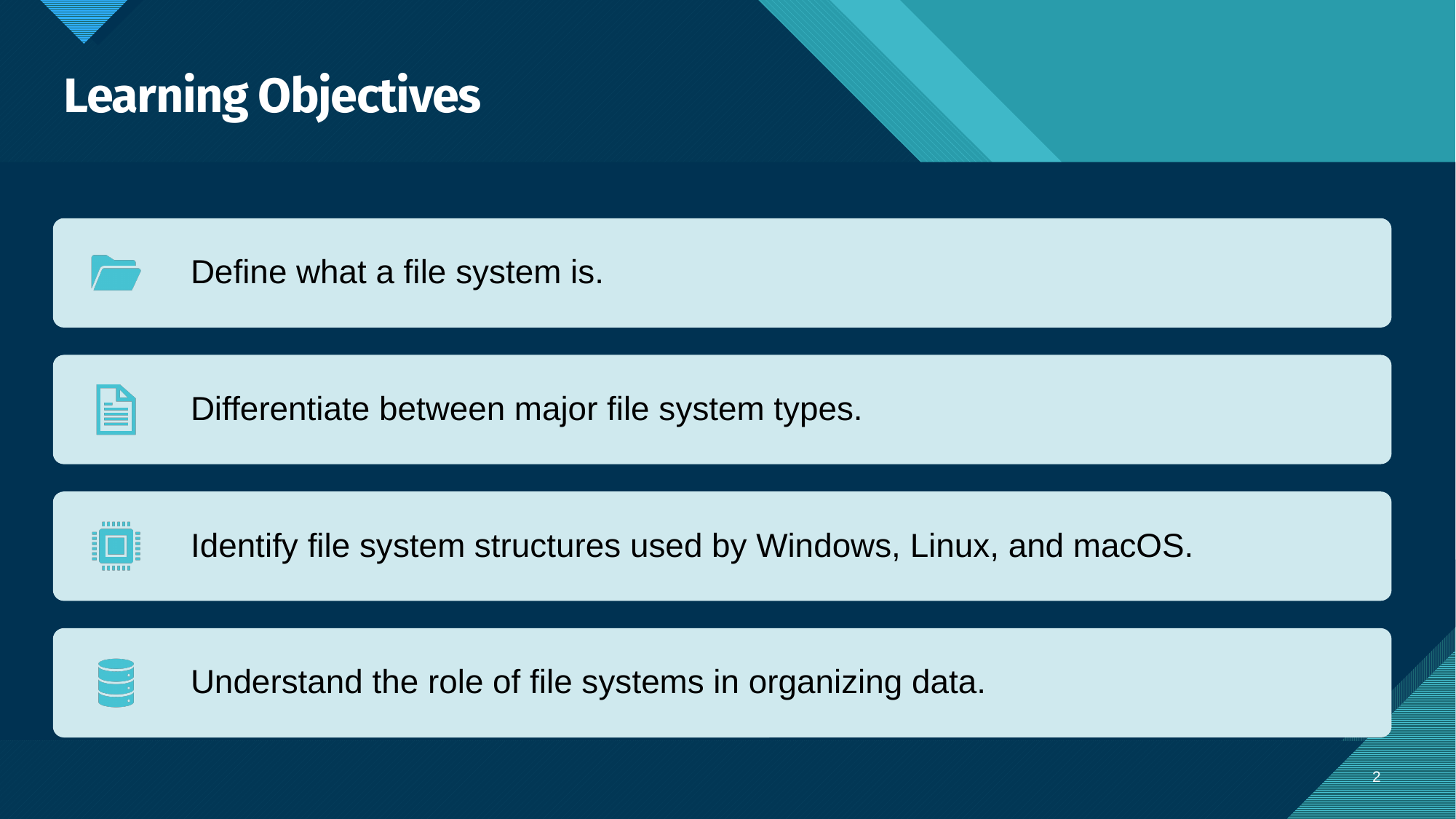

# Learning Objectives
Define what a file system is.
Differentiate between major file system types.
Identify file system structures used by Windows, Linux, and macOS.
Understand the role of file systems in organizing data.
2